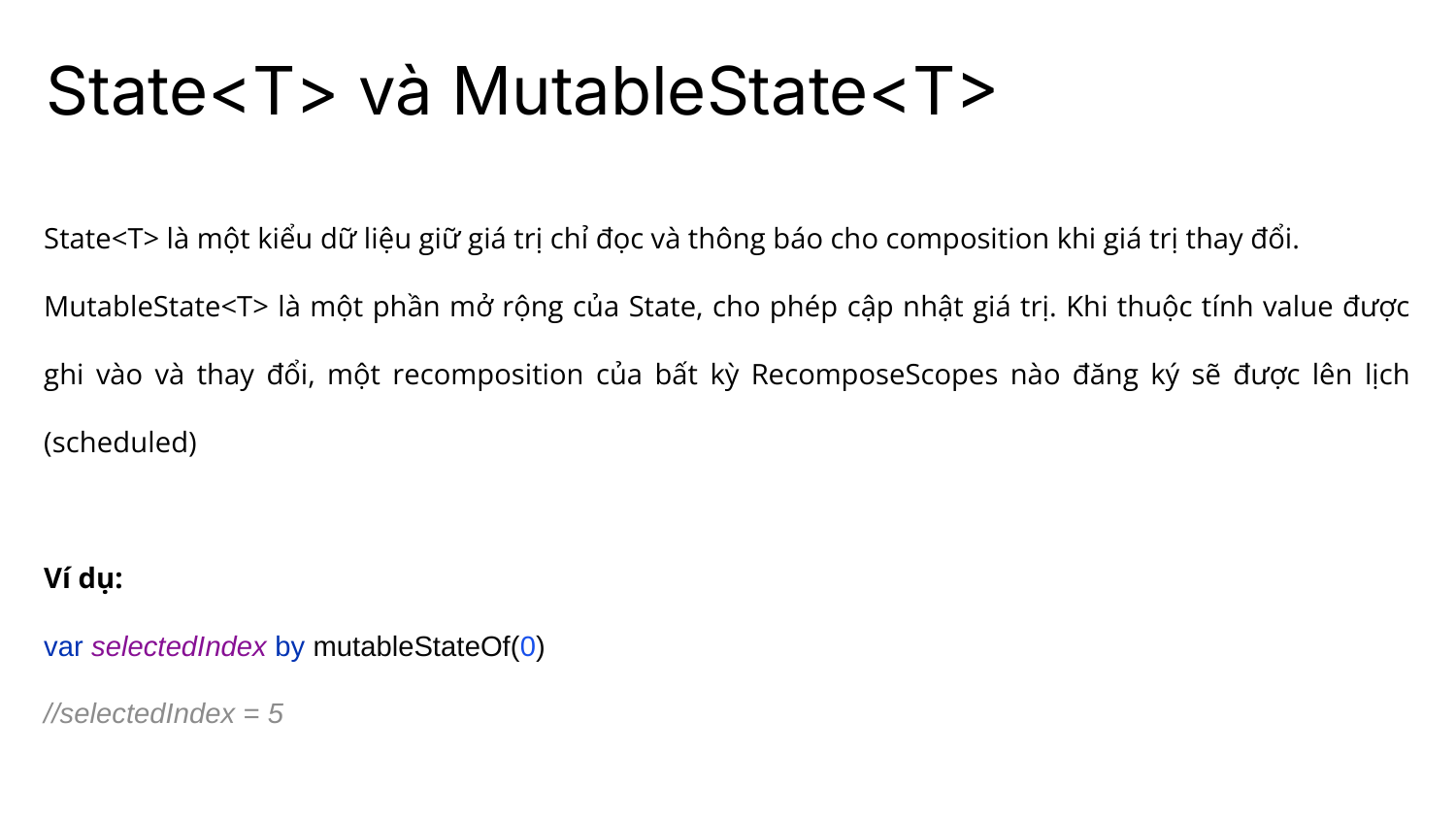

# State<T> và MutableState<T>
State<T> là một kiểu dữ liệu giữ giá trị chỉ đọc và thông báo cho composition khi giá trị thay đổi.
MutableState<T> là một phần mở rộng của State, cho phép cập nhật giá trị. Khi thuộc tính value được ghi vào và thay đổi, một recomposition của bất kỳ RecomposeScopes nào đăng ký sẽ được lên lịch (scheduled)

Ví dụ:
var selectedIndex by mutableStateOf(0)
//selectedIndex = 5